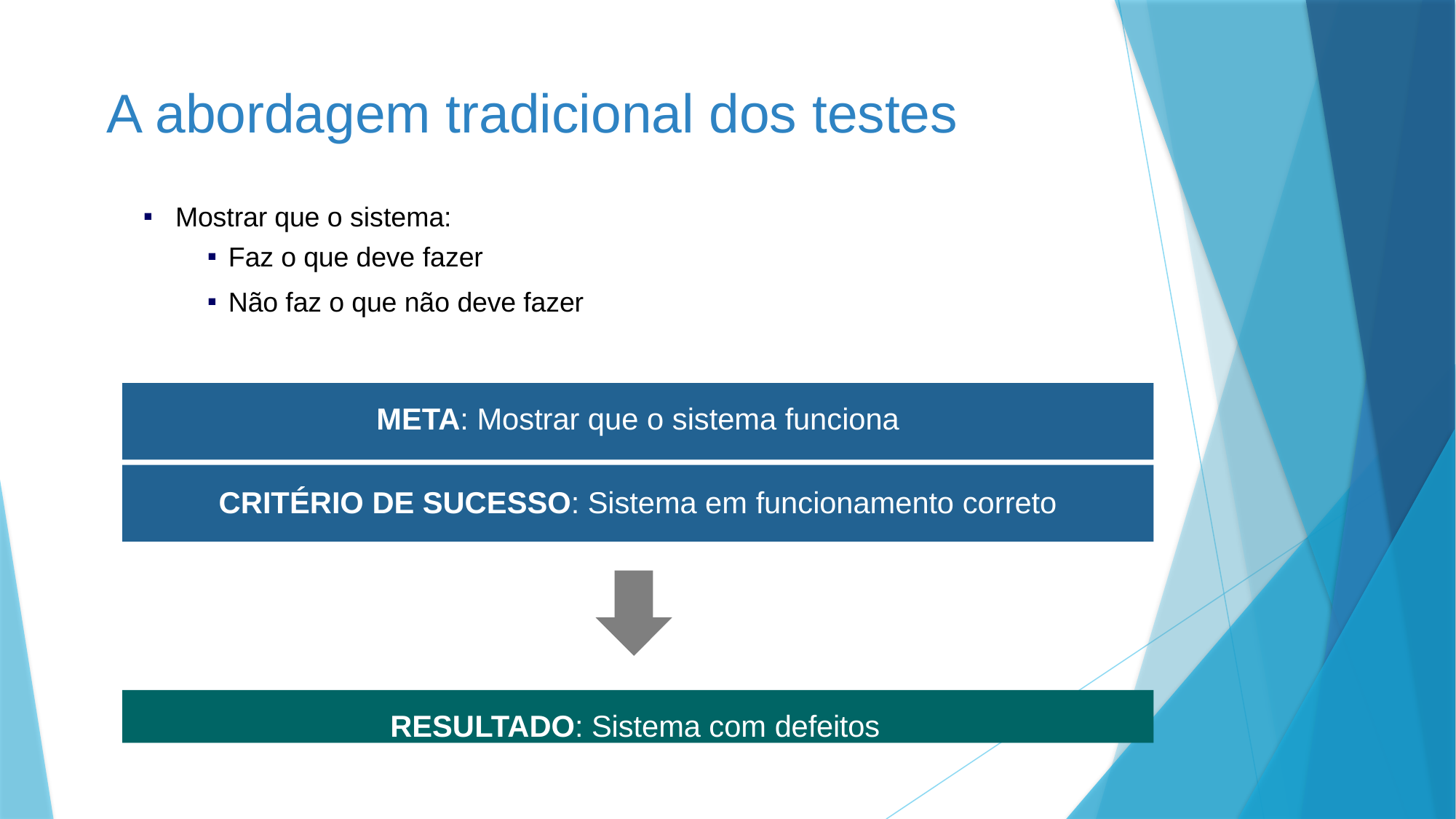

# A abordagem tradicional dos testes
Mostrar que o sistema:
Faz o que deve fazer
Não faz o que não deve fazer

META: Mostrar que o sistema funciona

CRITÉRIO DE SUCESSO: Sistema em funcionamento correto

RESULTADO: Sistema com defeitos